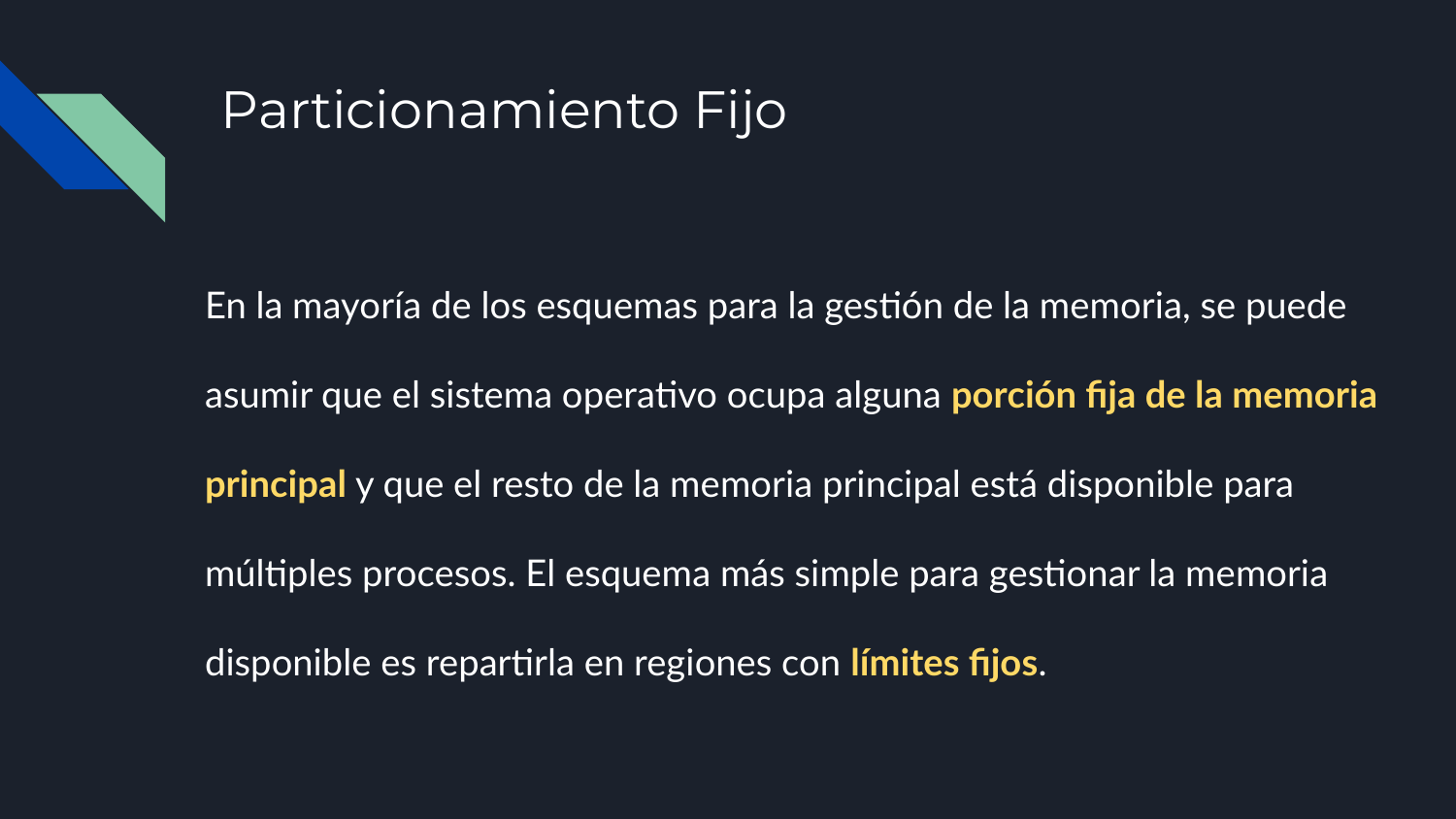

# Particionamiento Fijo
En la mayoría de los esquemas para la gestión de la memoria, se puede asumir que el sistema operativo ocupa alguna porción fija de la memoria principal y que el resto de la memoria principal está disponible para múltiples procesos. El esquema más simple para gestionar la memoria disponible es repartirla en regiones con límites fijos.